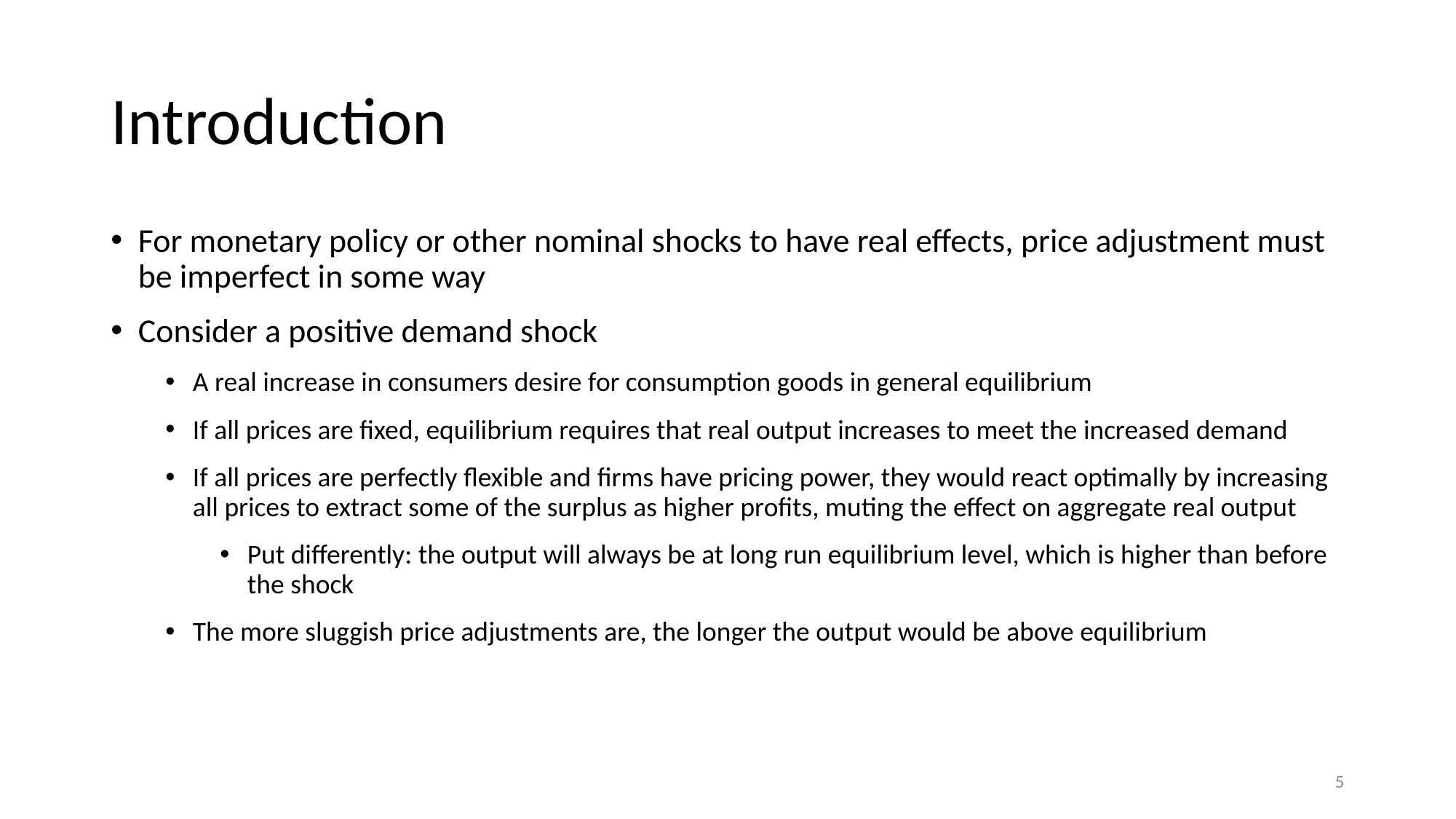

# Introduction
For monetary policy or other nominal shocks to have real effects, price adjustment must be imperfect in some way
Consider a positive demand shock
A real increase in consumers desire for consumption goods in general equilibrium
If all prices are fixed, equilibrium requires that real output increases to meet the increased demand
If all prices are perfectly flexible and firms have pricing power, they would react optimally by increasing all prices to extract some of the surplus as higher profits, muting the effect on aggregate real output
Put differently: the output will always be at long run equilibrium level, which is higher than before the shock
The more sluggish price adjustments are, the longer the output would be above equilibrium

5